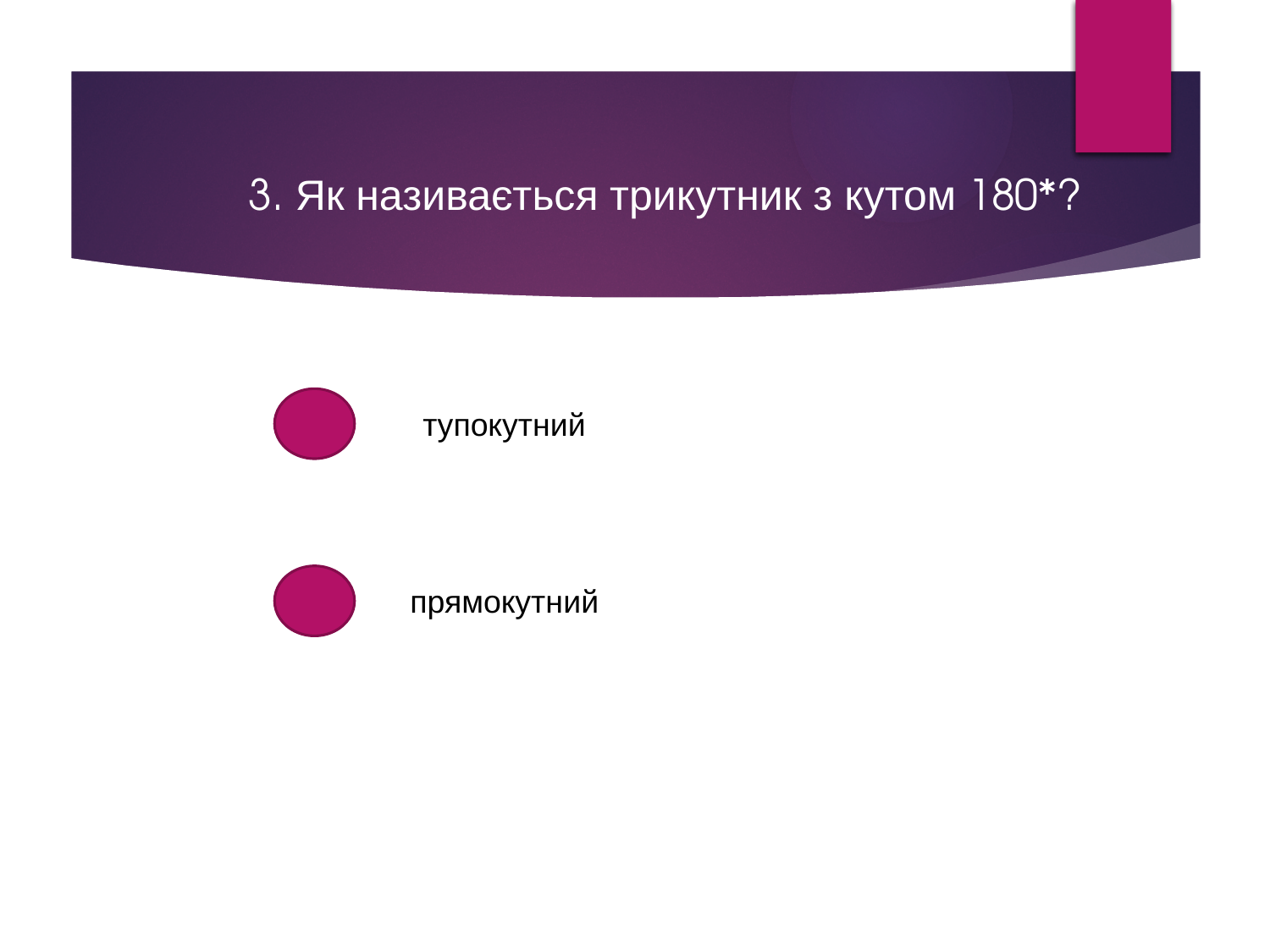

3. Як називається трикутник з кутом 180*?

тупокутний

прямокутний